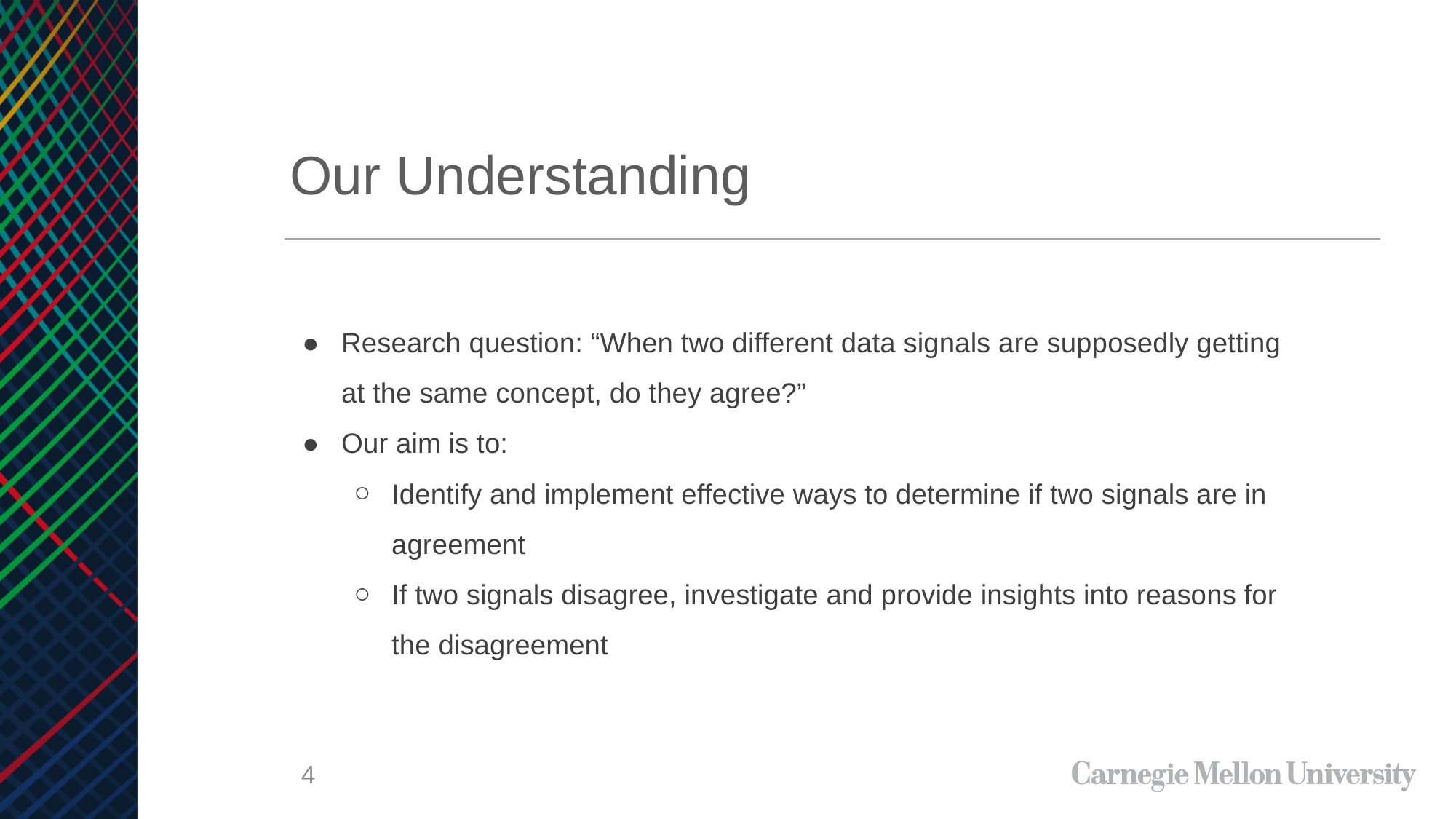

Our Understanding
Research question: “When two different data signals are supposedly getting at the same concept, do they agree?”
Our aim is to:
Identify and implement effective ways to determine if two signals are in agreement
If two signals disagree, investigate and provide insights into reasons for the disagreement
4